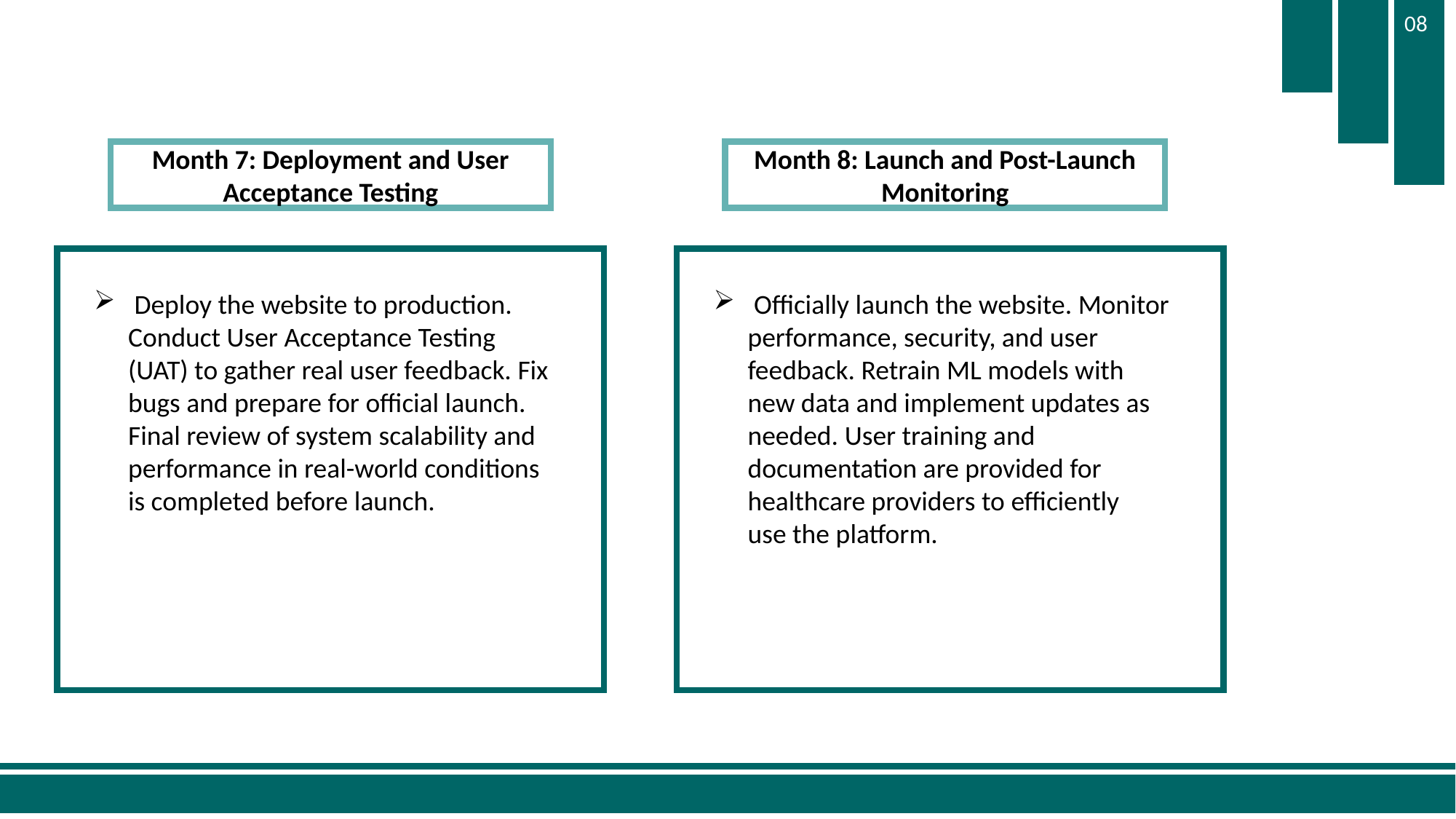

08
Month 7: Deployment and User Acceptance Testing
Month 8: Launch and Post-Launch Monitoring

 Deploy the website to production. Conduct User Acceptance Testing (UAT) to gather real user feedback. Fix bugs and prepare for official launch. Final review of system scalability and performance in real-world conditions is completed before launch.

 Officially launch the website. Monitor performance, security, and user feedback. Retrain ML models with new data and implement updates as needed. User training and documentation are provided for healthcare providers to efficiently use the platform.